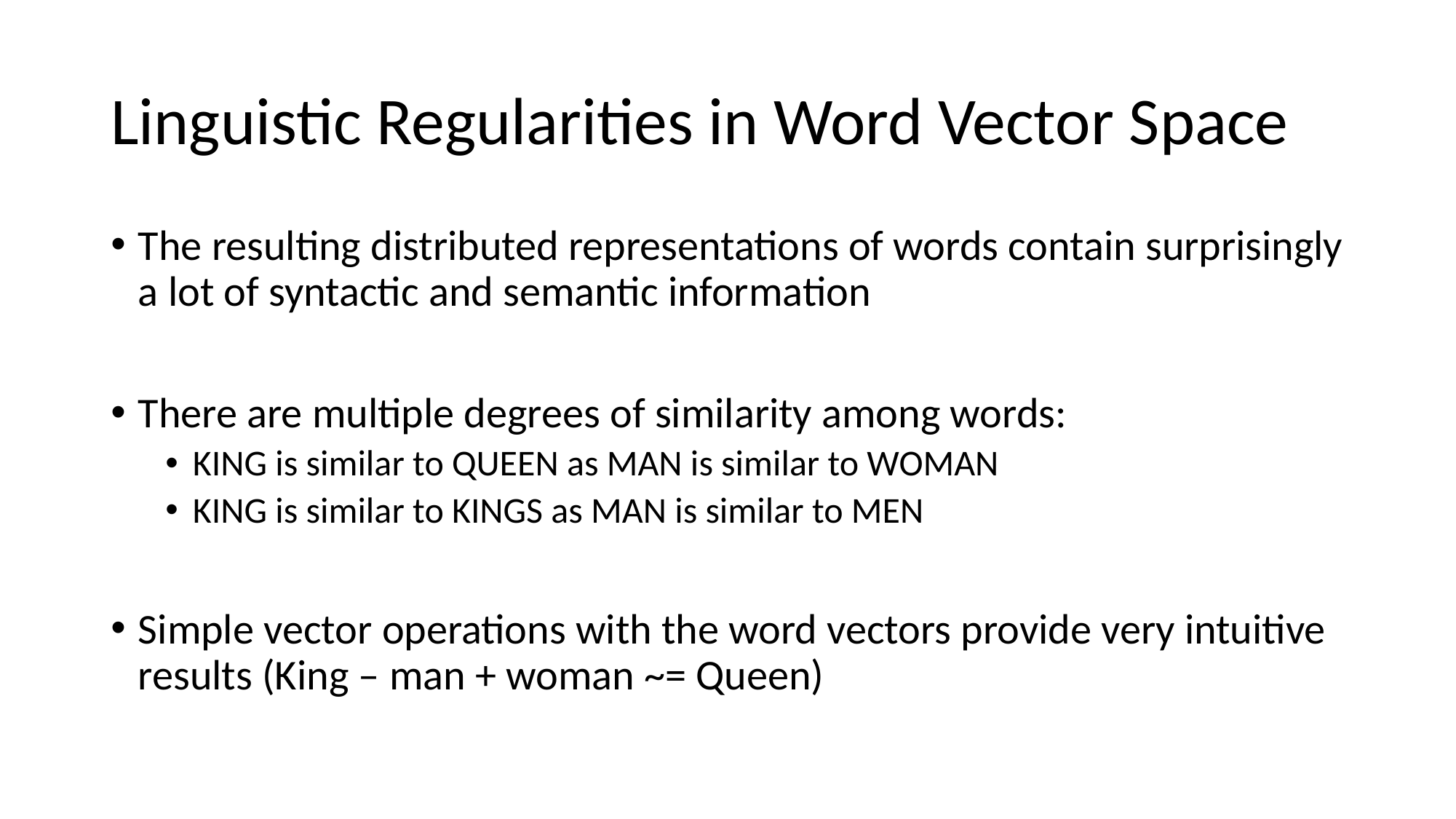

# Linguistic Regularities in Word Vector Space
The resulting distributed representations of words contain surprisingly a lot of syntactic and semantic information

There are multiple degrees of similarity among words:
KING is similar to QUEEN as MAN is similar to WOMAN
KING is similar to KINGS as MAN is similar to MEN

Simple vector operations with the word vectors provide very intuitive results (King – man + woman ~= Queen)